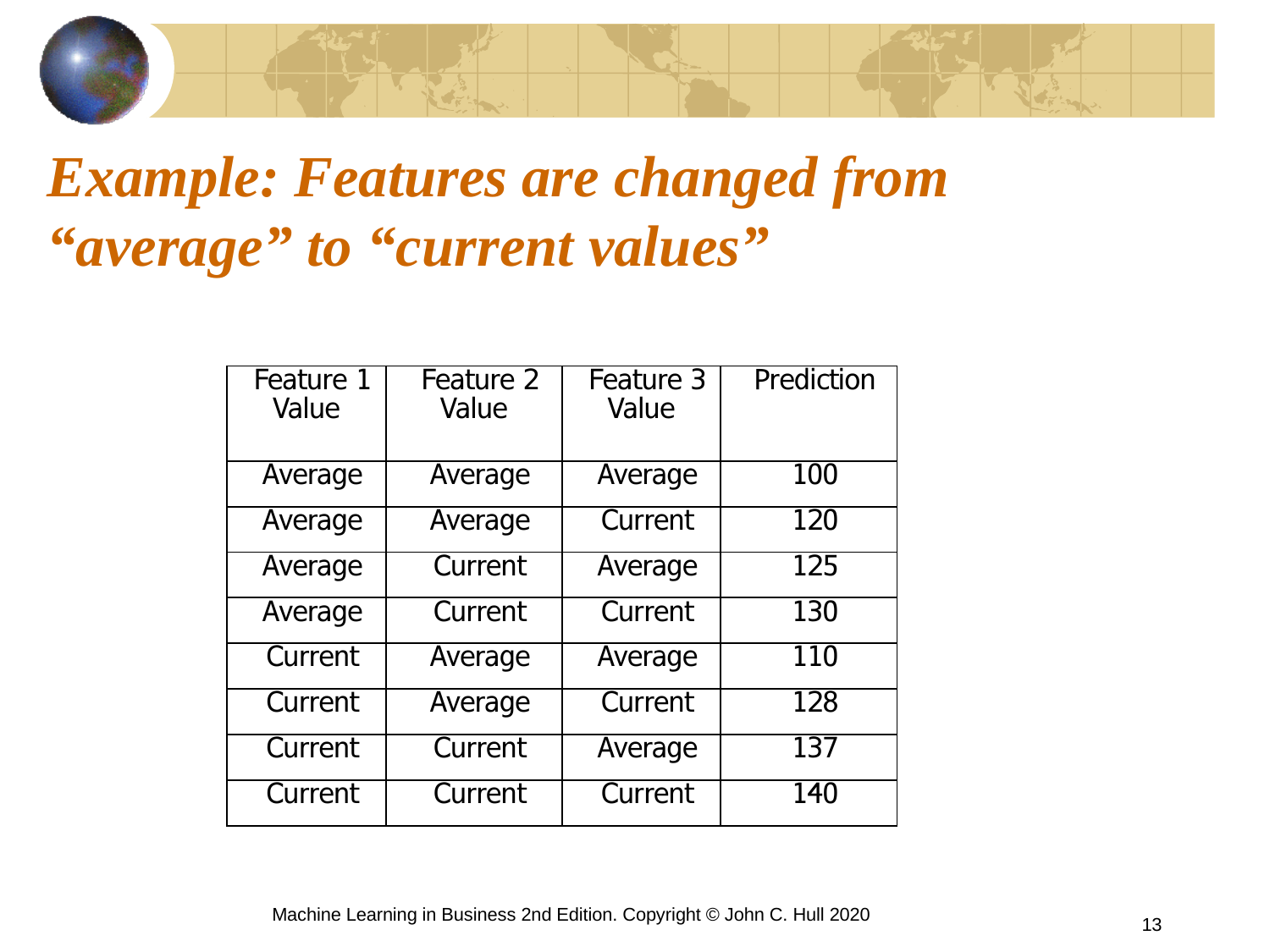

# Example: Features are changed from “average” to “current values”
| Feature 1 Value | Feature 2 Value | Feature 3 Value | Prediction |
| --- | --- | --- | --- |
| Average | Average | Average | 100 |
| Average | Average | Current | 120 |
| Average | Current | Average | 125 |
| Average | Current | Current | 130 |
| Current | Average | Average | 110 |
| Current | Average | Current | 128 |
| Current | Current | Average | 137 |
| Current | Current | Current | 140 |

Machine Learning in Business 2nd Edition. Copyright © John C. Hull 2020
13